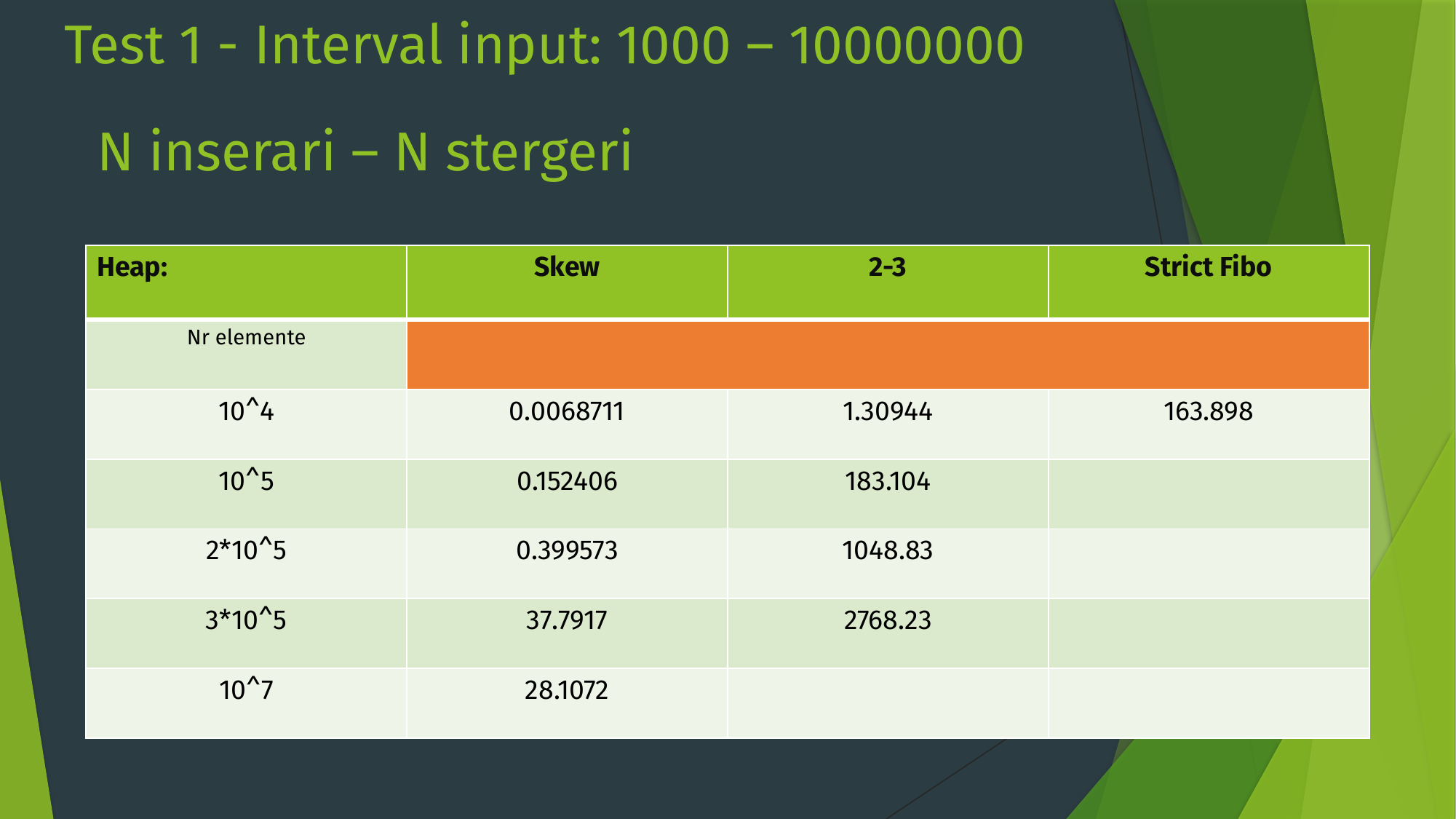

# Test 1 - Interval input: 1000 – 10000000
N inserari – N stergeri
| Heap: | Skew | 2-3 | Strict Fibo |
| --- | --- | --- | --- |
| Nr elemente |  |  |  |
| 10^4 | 0.0068711 | 1.30944 | 163.898 |
| 10^5 | 0.152406 | 183.104 |  |
| 2\*10^5 | 0.399573 | 1048.83 |  |
| 3\*10^5 | 37.7917 | 2768.23 |  |
| 10^7 | 28.1072 |  |  |